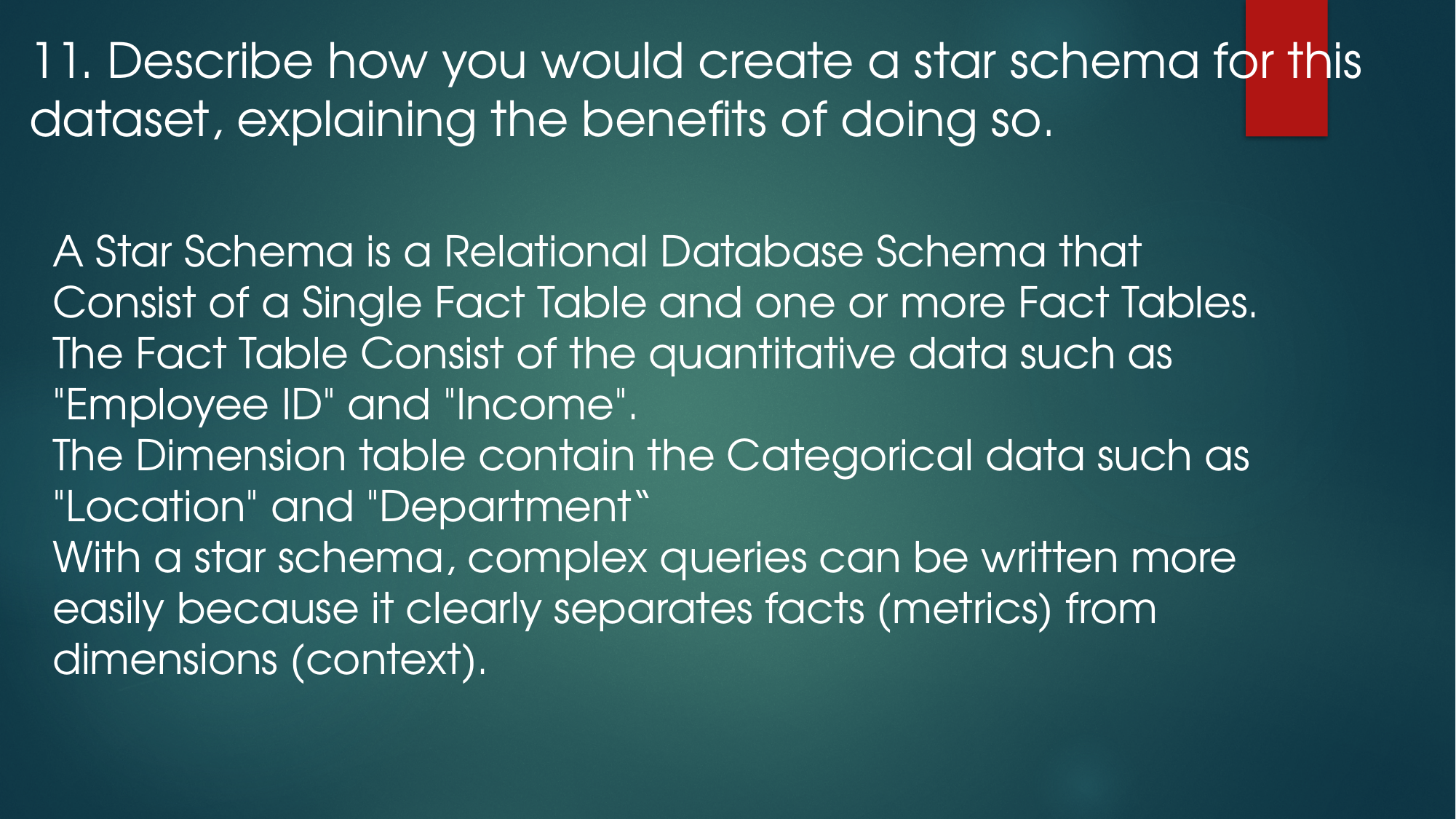

11. Describe how you would create a star schema for this dataset, explaining the benefits of doing so.
A Star Schema is a Relational Database Schema that Consist of a Single Fact Table and one or more Fact Tables.
The Fact Table Consist of the quantitative data such as "Employee ID" and "Income".
The Dimension table contain the Categorical data such as "Location" and "Department“
With a star schema, complex queries can be written more easily because it clearly separates facts (metrics) from dimensions (context).